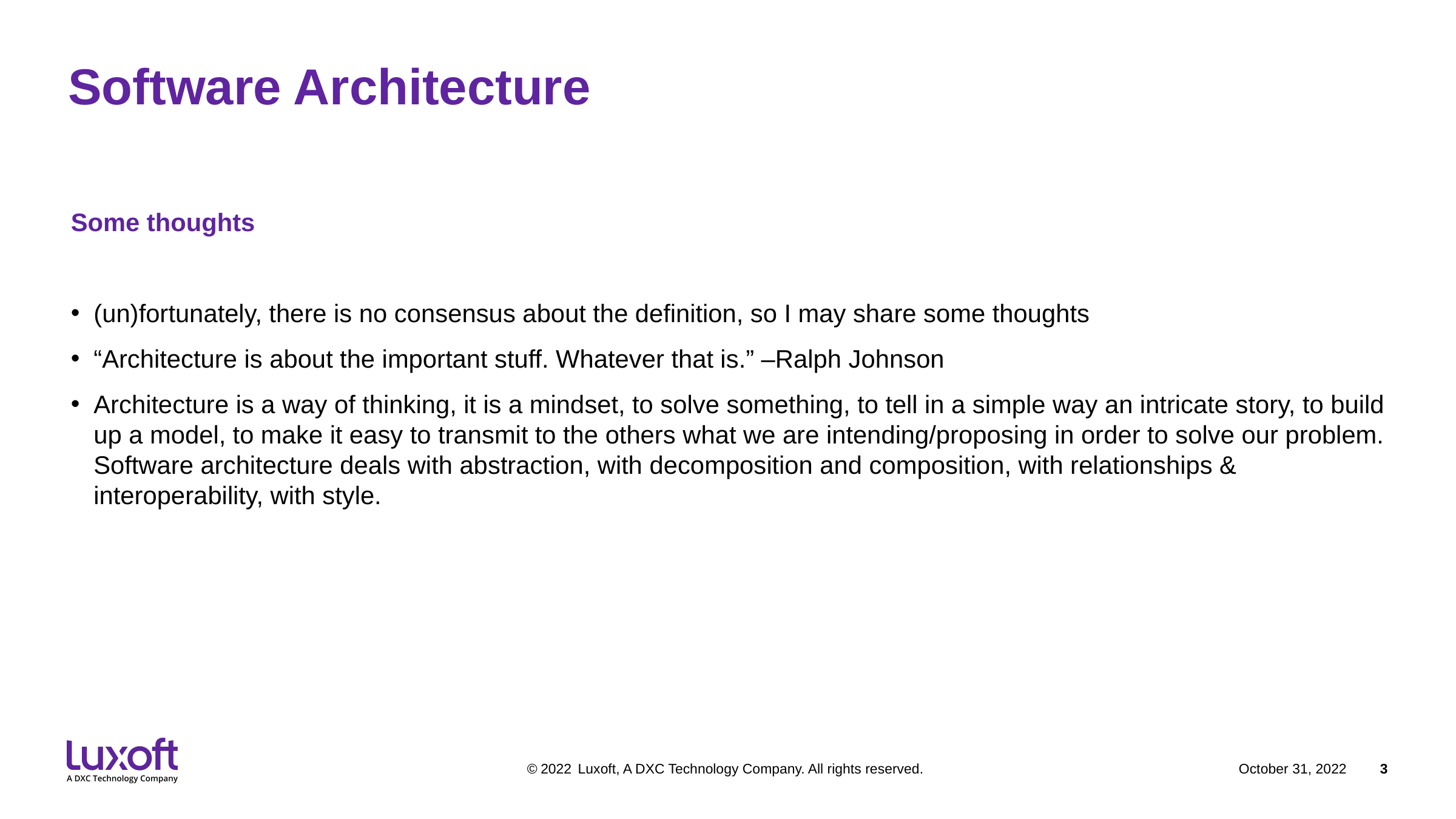

Software Architecture
Some thoughts

(un)fortunately, there is no consensus about the definition, so I may share some thoughts
“Architecture is about the important stuff. Whatever that is.” –Ralph Johnson
Architecture is a way of thinking, it is a mindset, to solve something, to tell in a simple way an intricate story, to build up a model, to make it easy to transmit to the others what we are intending/proposing in order to solve our problem. Software architecture deals with abstraction, with decomposition and composition, with relationships & interoperability, with style.